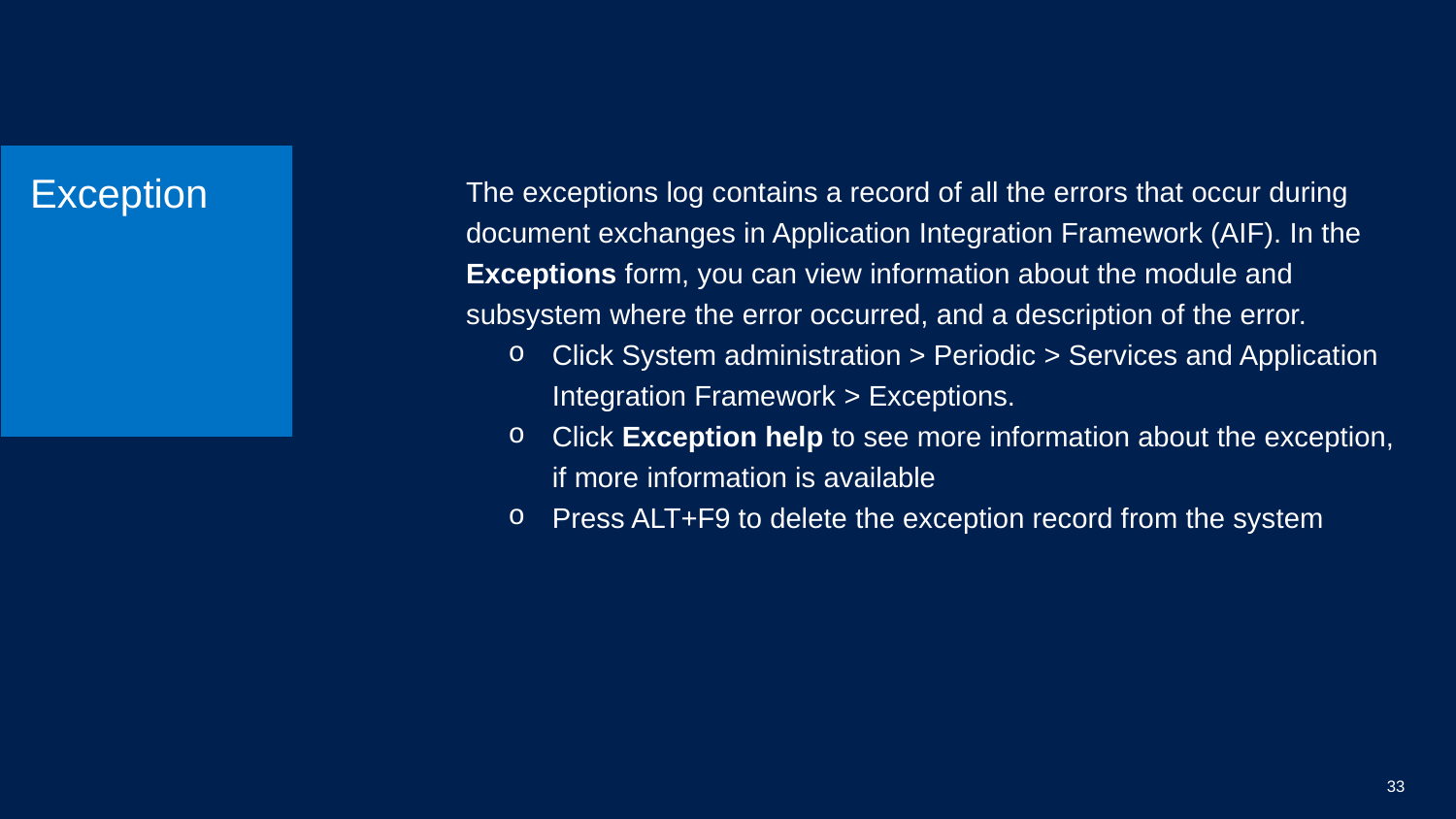

# Exception
The exceptions log contains a record of all the errors that occur during document exchanges in Application Integration Framework (AIF). In the Exceptions form, you can view information about the module and subsystem where the error occurred, and a description of the error.
Click System administration > Periodic > Services and Application Integration Framework > Exceptions.
Click Exception help to see more information about the exception, if more information is available
Press ALT+F9 to delete the exception record from the system

33